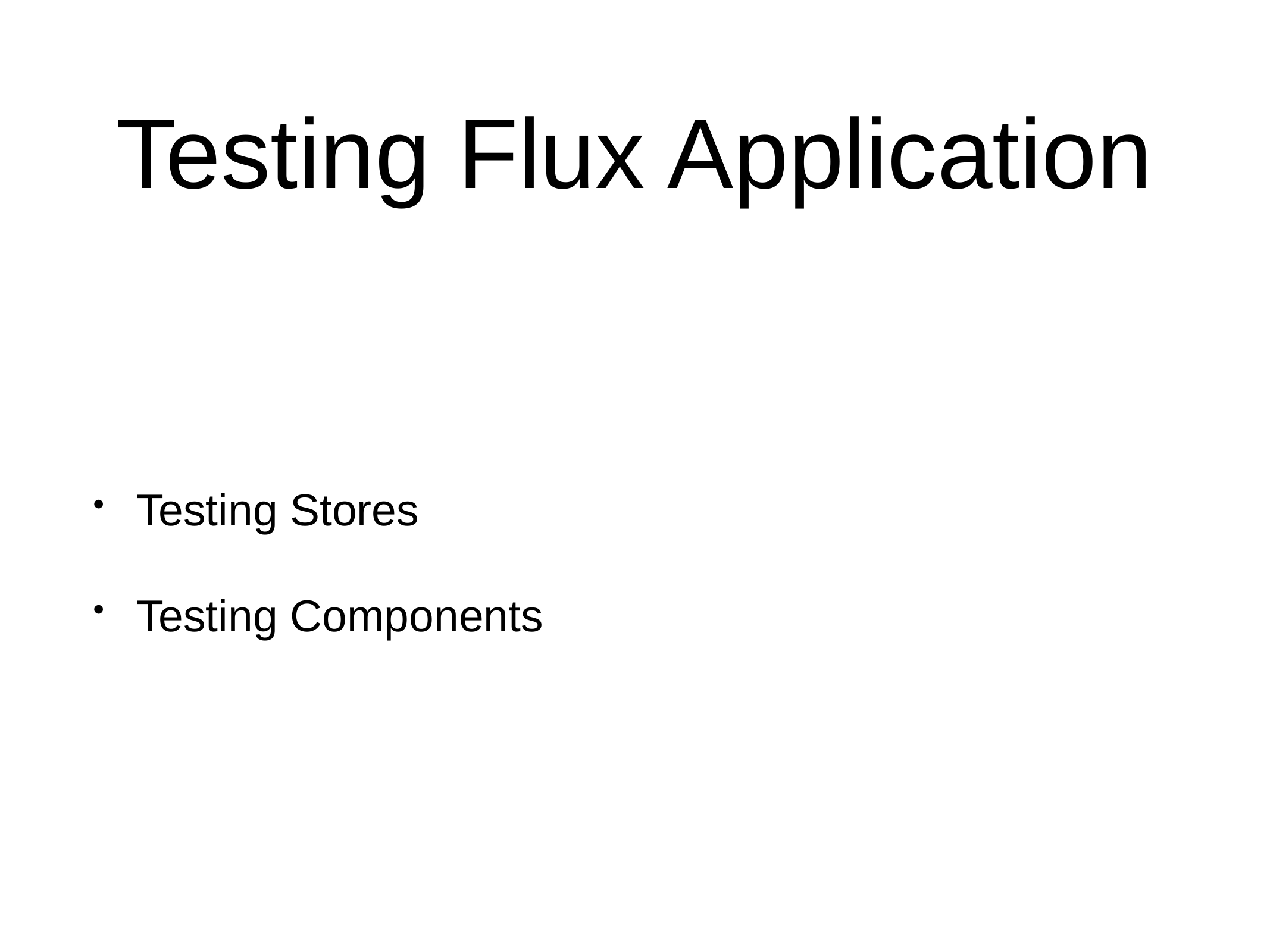

# Testing Flux Application
Testing Stores
Testing Components